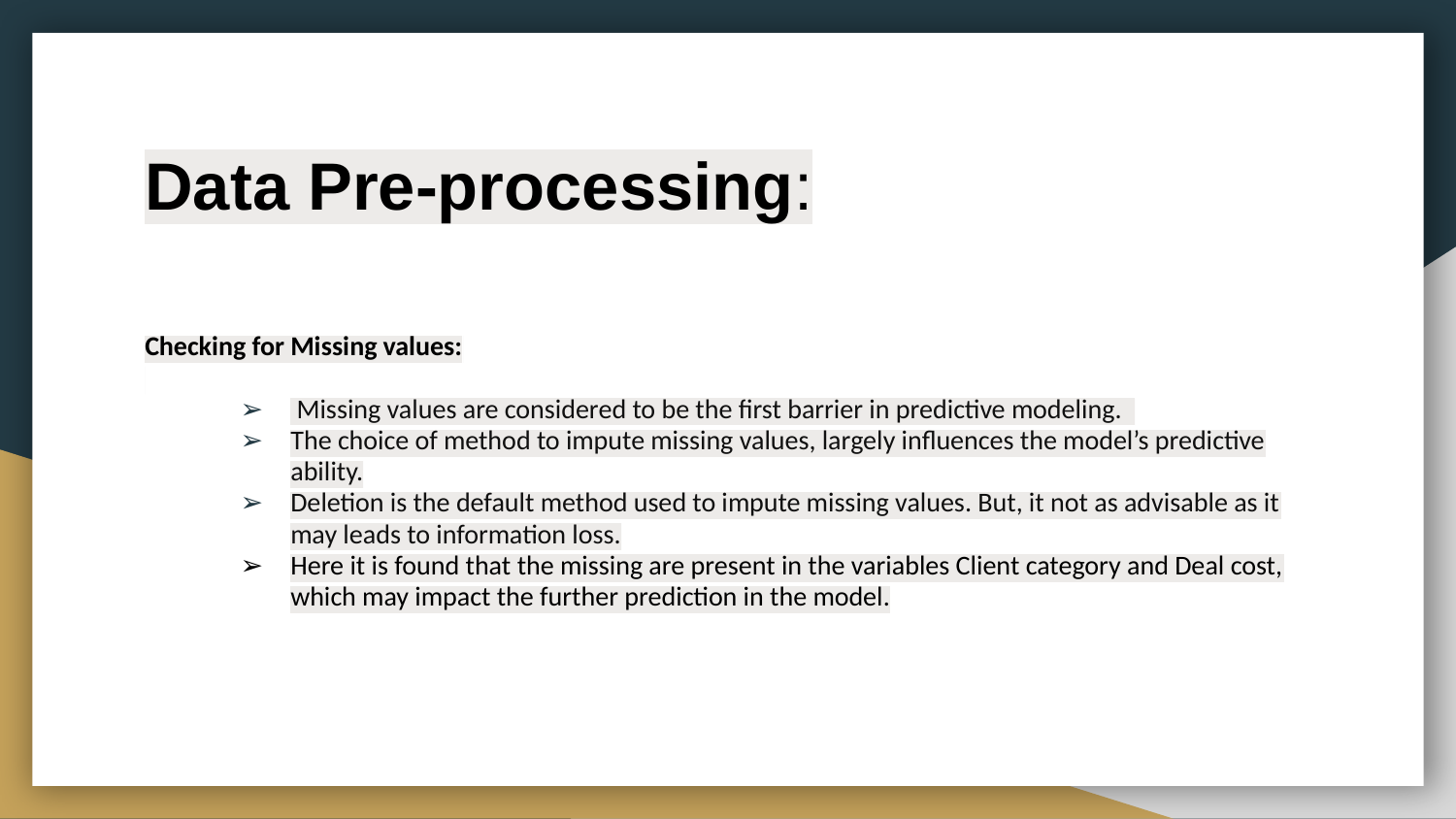

# Data Pre-processing​:
Checking for Missing values:​
​
 Missing values are considered to be the first barrier in predictive modeling.  ​
The choice of method to impute missing values, largely influences the model’s predictive ability.​
Deletion is the default method used to impute missing values. But, it not as advisable as it may leads to information loss.​
Here it is found that the missing are present in the variables Client category and Deal cost, which may impact the further prediction in the model.​